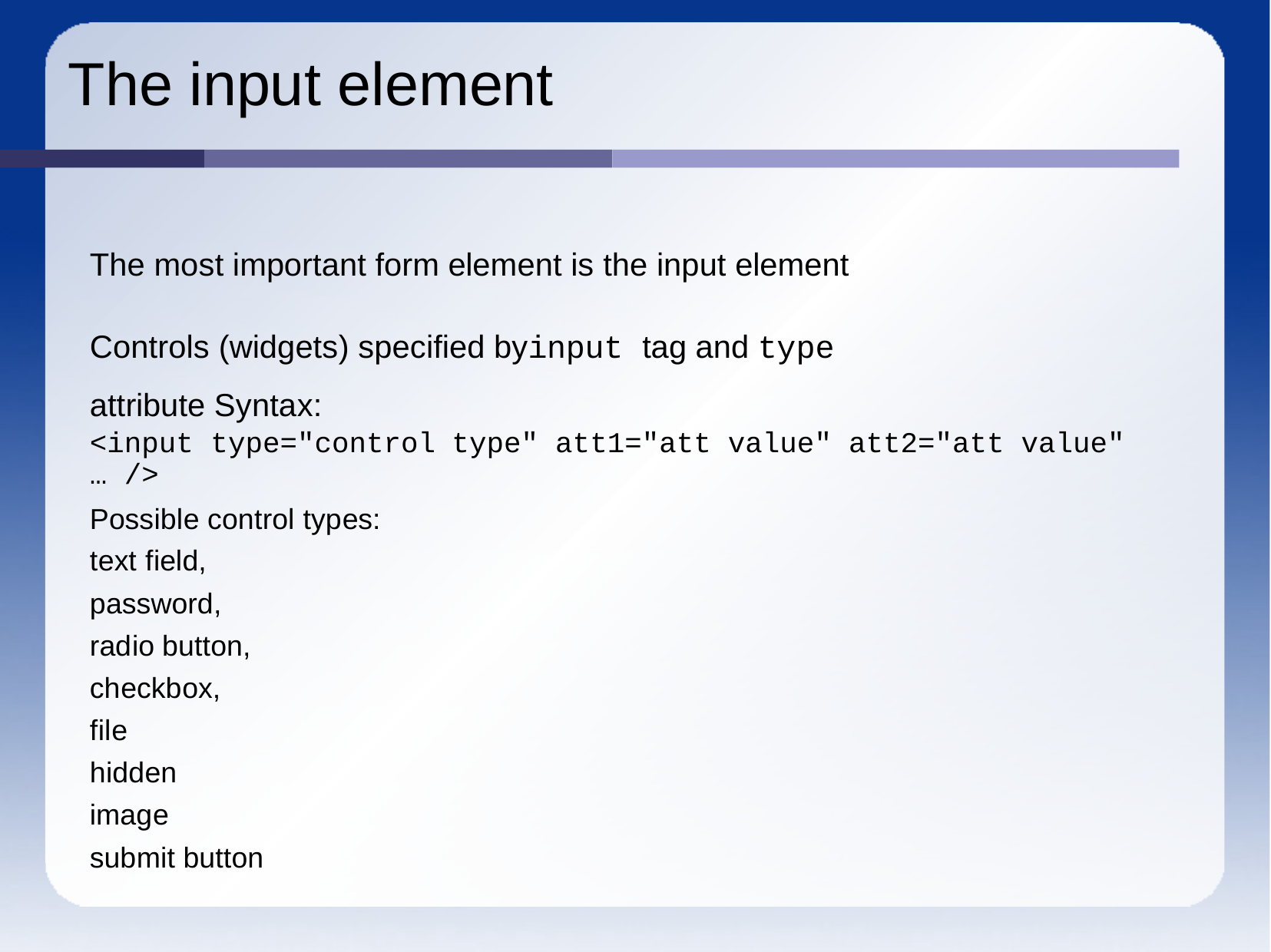

# The input element
The most important form element is the input element

Controls (widgets) specified byinput tag and type attribute Syntax:
| <input type="control … /> | type" | att1="att | value" | att2="att | value" |
| --- | --- | --- | --- | --- | --- |
| Possible control types: |  |  |  |  |  |
| text field, |  |  |  |  |  |
| password, |  |  |  |  |  |
| radio button, |  |  |  |  |  |
| checkbox, |  |  |  |  |  |
| file |  |  |  |  |  |
| hidden |  |  |  |  |  |
| image |  |  |  |  |  |
| submit button |  |  |  |  |  |